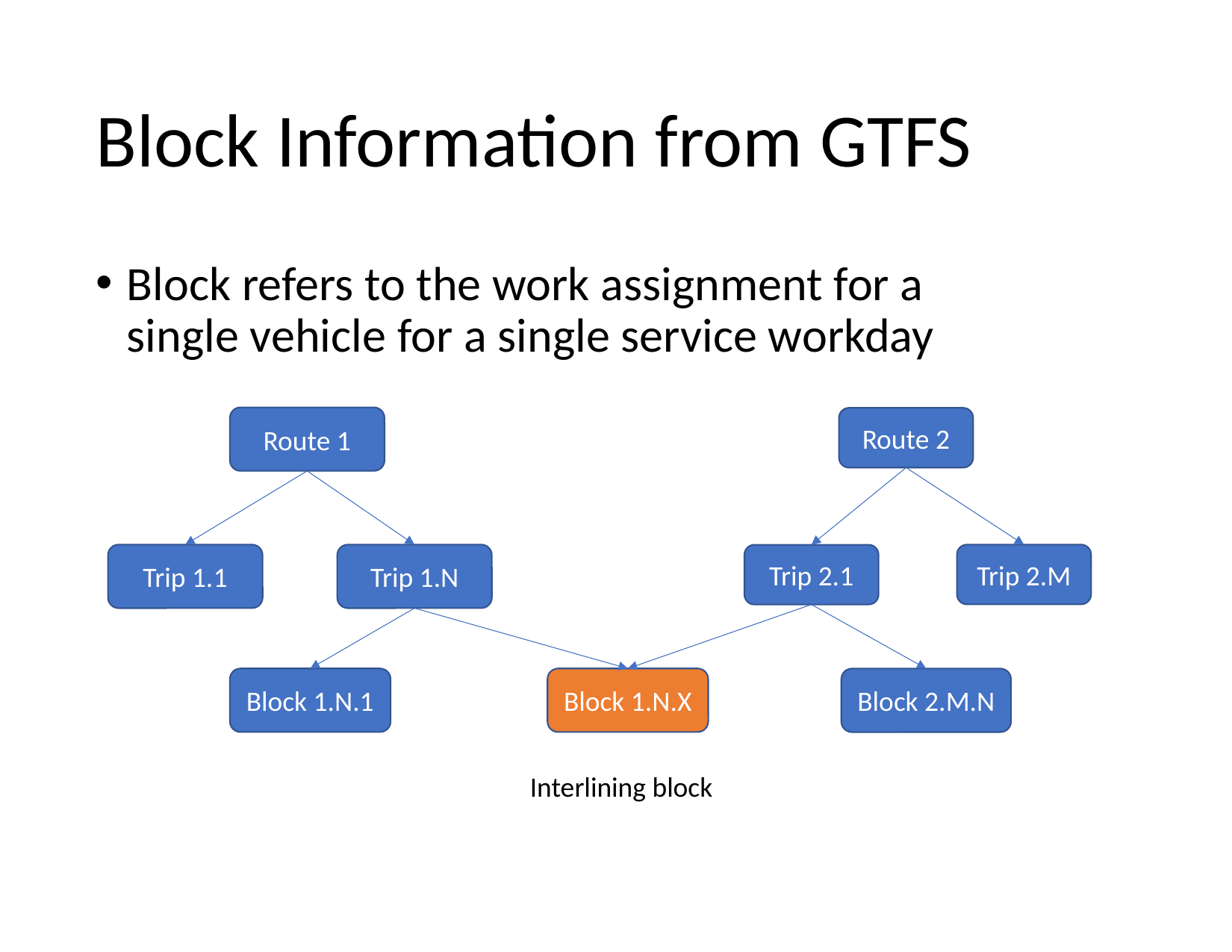

# Block Information from GTFS
Block refers to the work assignment for a single vehicle for a single service workday
Route 1
Route 2
Trip 1.1
Trip 1.N
Trip 2.M
Trip 2.1
Block 1.N.1
Block 1.N.X
Block 2.M.N
Interlining block